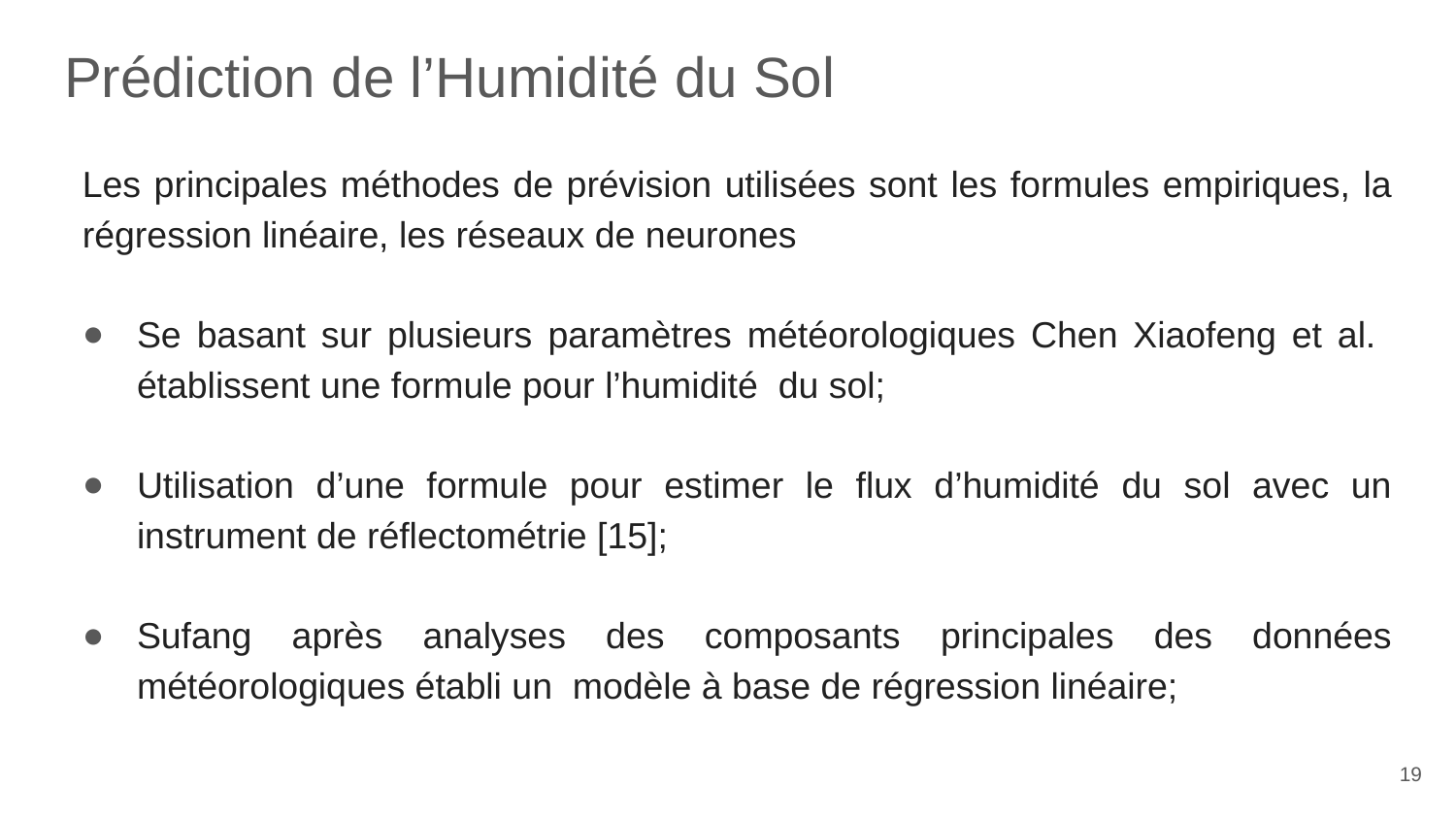

# Prédiction de l’Humidité du Sol
Les principales méthodes de prévision utilisées sont les formules empiriques, la régression linéaire, les réseaux de neurones

Se basant sur plusieurs paramètres météorologiques Chen Xiaofeng et al.  établissent une formule pour l’humidité  du sol;

Utilisation d’une formule pour estimer le flux d’humidité du sol avec un instrument de réflectométrie [15];

Sufang après analyses des composants principales des données météorologiques établi un  modèle à base de régression linéaire;

19